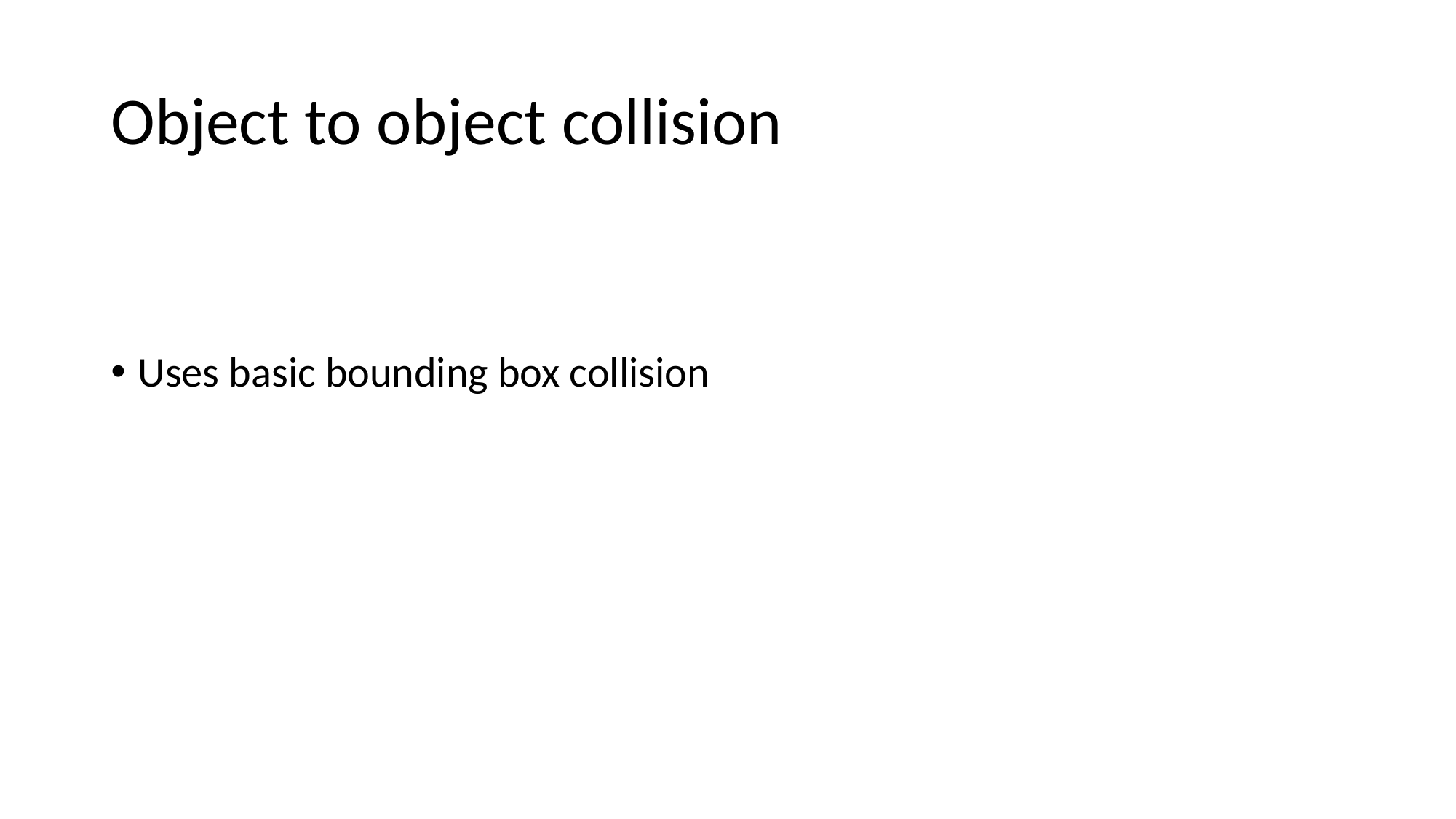

# Object to object collision

Uses basic bounding box collision